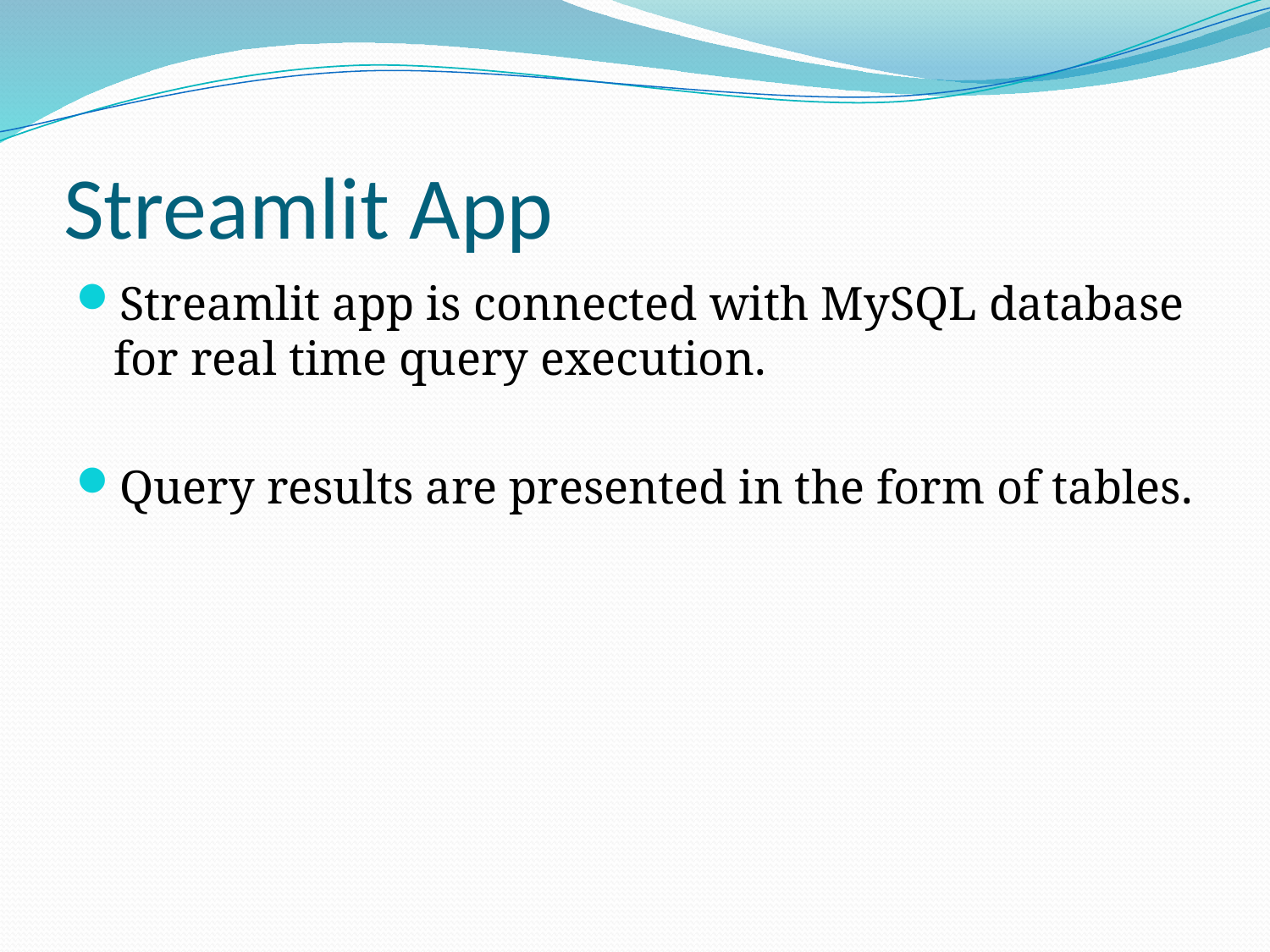

# Streamlit App
Streamlit app is connected with MySQL database for real time query execution.

Query results are presented in the form of tables.